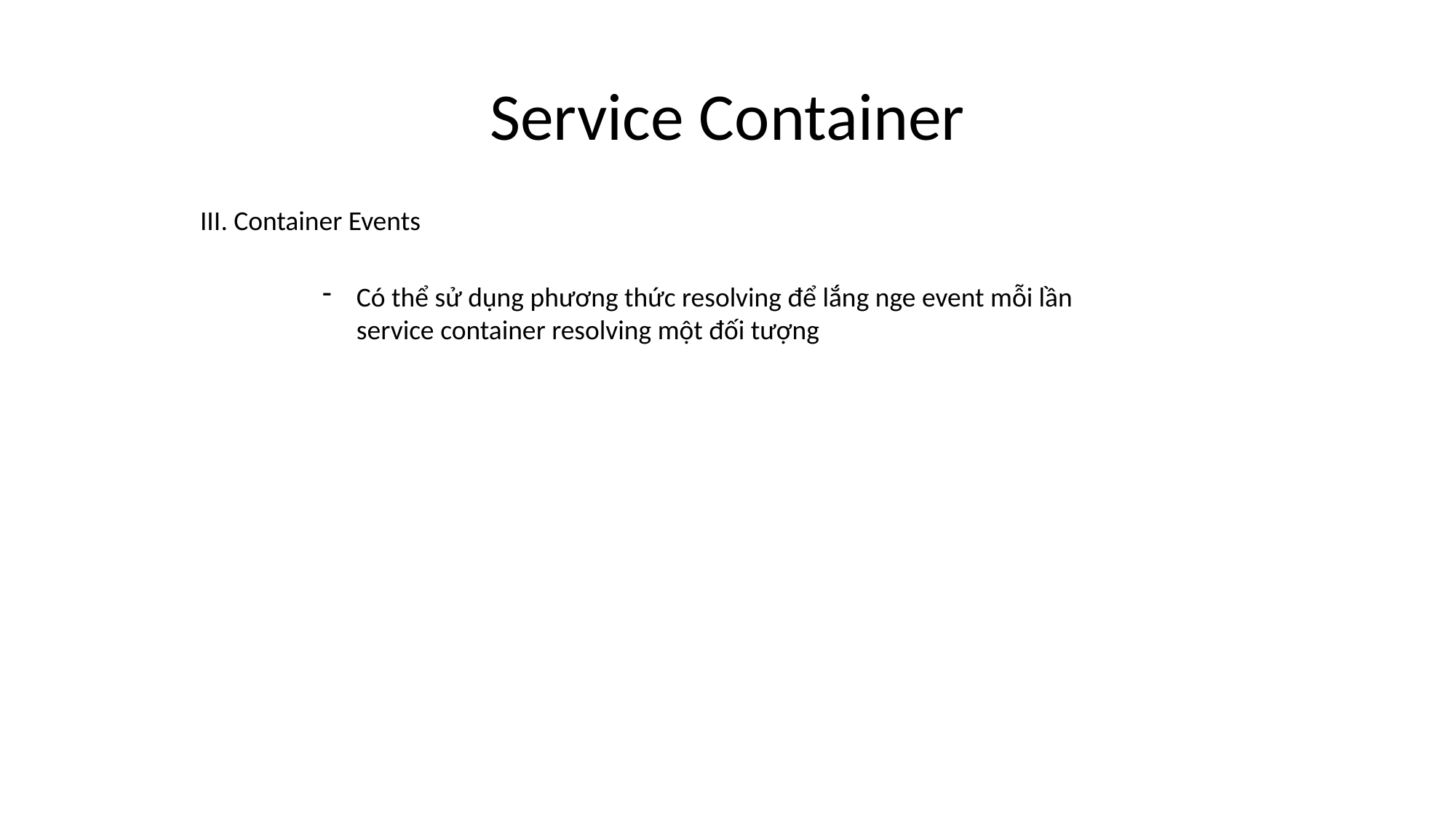

# Service Container
III. Container Events
Có thể sử dụng phương thức resolving để lắng nge event mỗi lần service container resolving một đối tượng